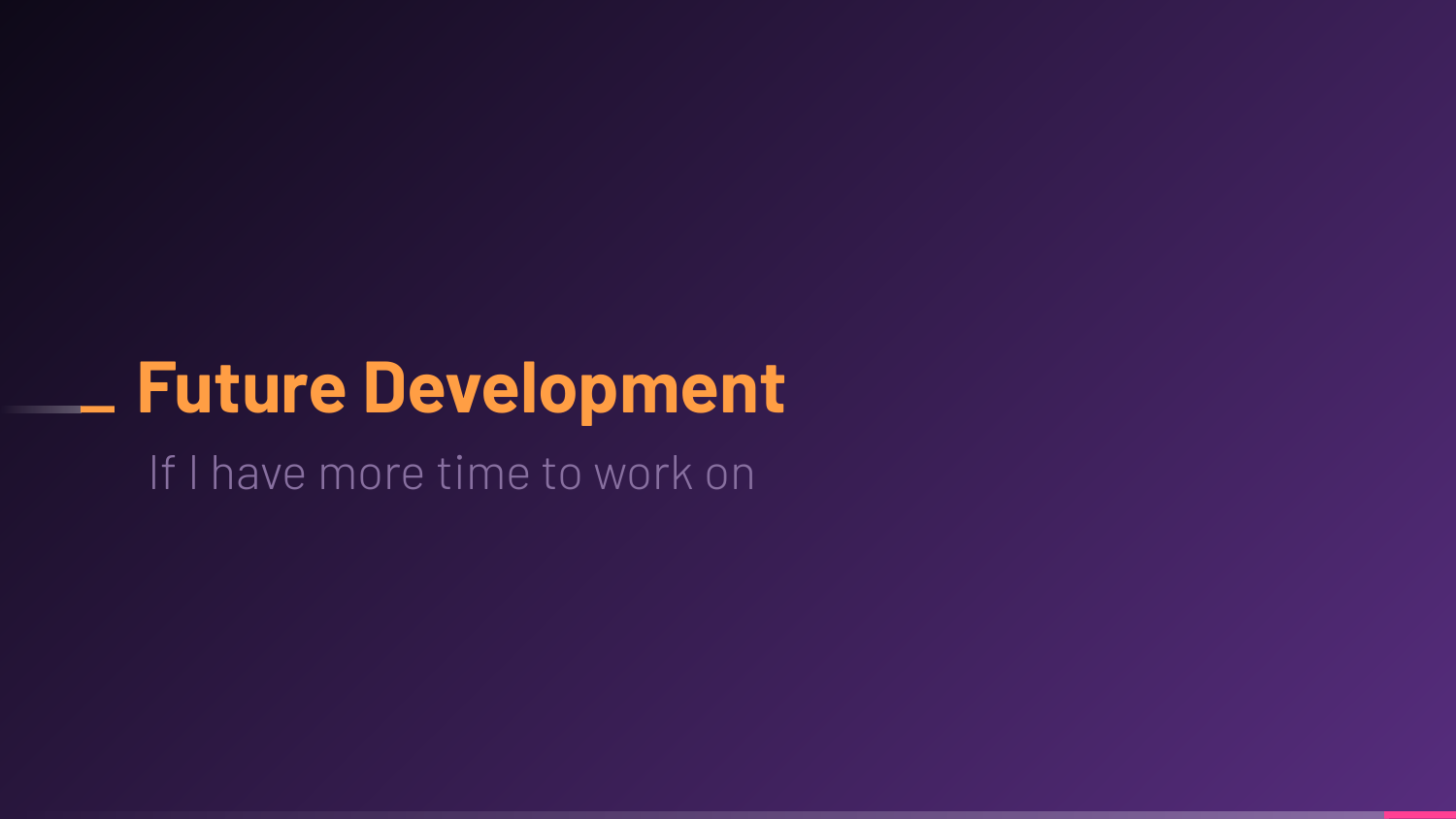

# Future Development
If I have more time to work on